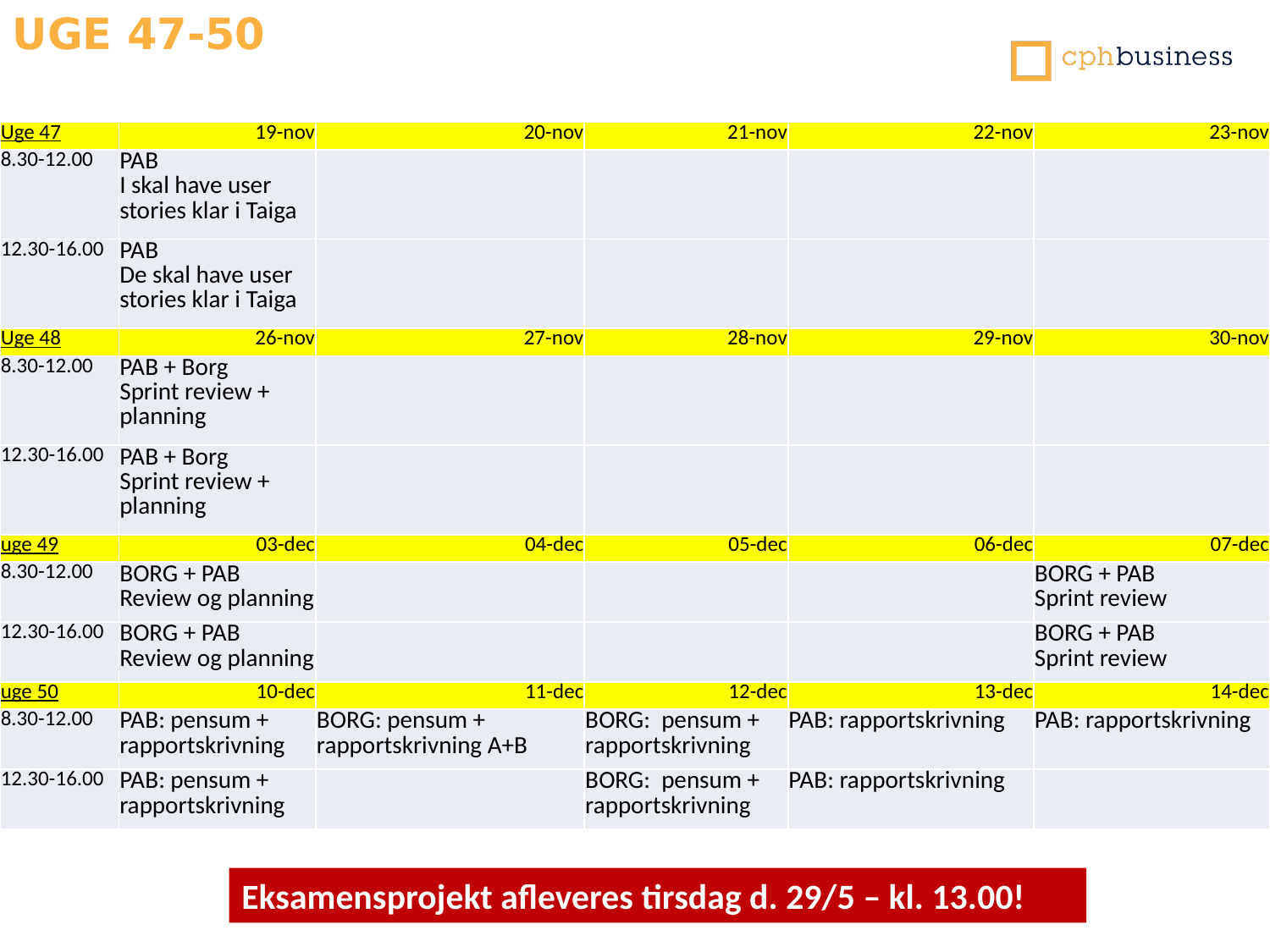

UGE 47-50
| Uge 47 | 19-nov | 20-nov | 21-nov | 22-nov | 23-nov |
| --- | --- | --- | --- | --- | --- |
| 8.30-12.00 | PAB I skal have user stories klar i Taiga |  |  |  |  |
| 12.30-16.00 | PAB De skal have user stories klar i Taiga |  |  |  |  |
| Uge 48 | 26-nov | 27-nov | 28-nov | 29-nov | 30-nov |
| 8.30-12.00 | PAB + Borg Sprint review + planning |  |  |  |  |
| 12.30-16.00 | PAB + Borg Sprint review + planning |  |  |  |  |
| uge 49 | 03-dec | 04-dec | 05-dec | 06-dec | 07-dec |
| 8.30-12.00 | BORG + PAB Review og planning |  |  |  | BORG + PAB Sprint review |
| 12.30-16.00 | BORG + PAB Review og planning |  |  |  | BORG + PAB Sprint review |
| uge 50 | 10-dec | 11-dec | 12-dec | 13-dec | 14-dec |
| 8.30-12.00 | PAB: pensum + rapportskrivning | BORG: pensum + rapportskrivning A+B | BORG:  pensum + rapportskrivning | PAB: rapportskrivning | PAB: rapportskrivning |
| 12.30-16.00 | PAB: pensum + rapportskrivning |  | BORG:  pensum + rapportskrivning | PAB: rapportskrivning |  |
Eksamensprojekt afleveres tirsdag d. 29/5 – kl. 13.00!